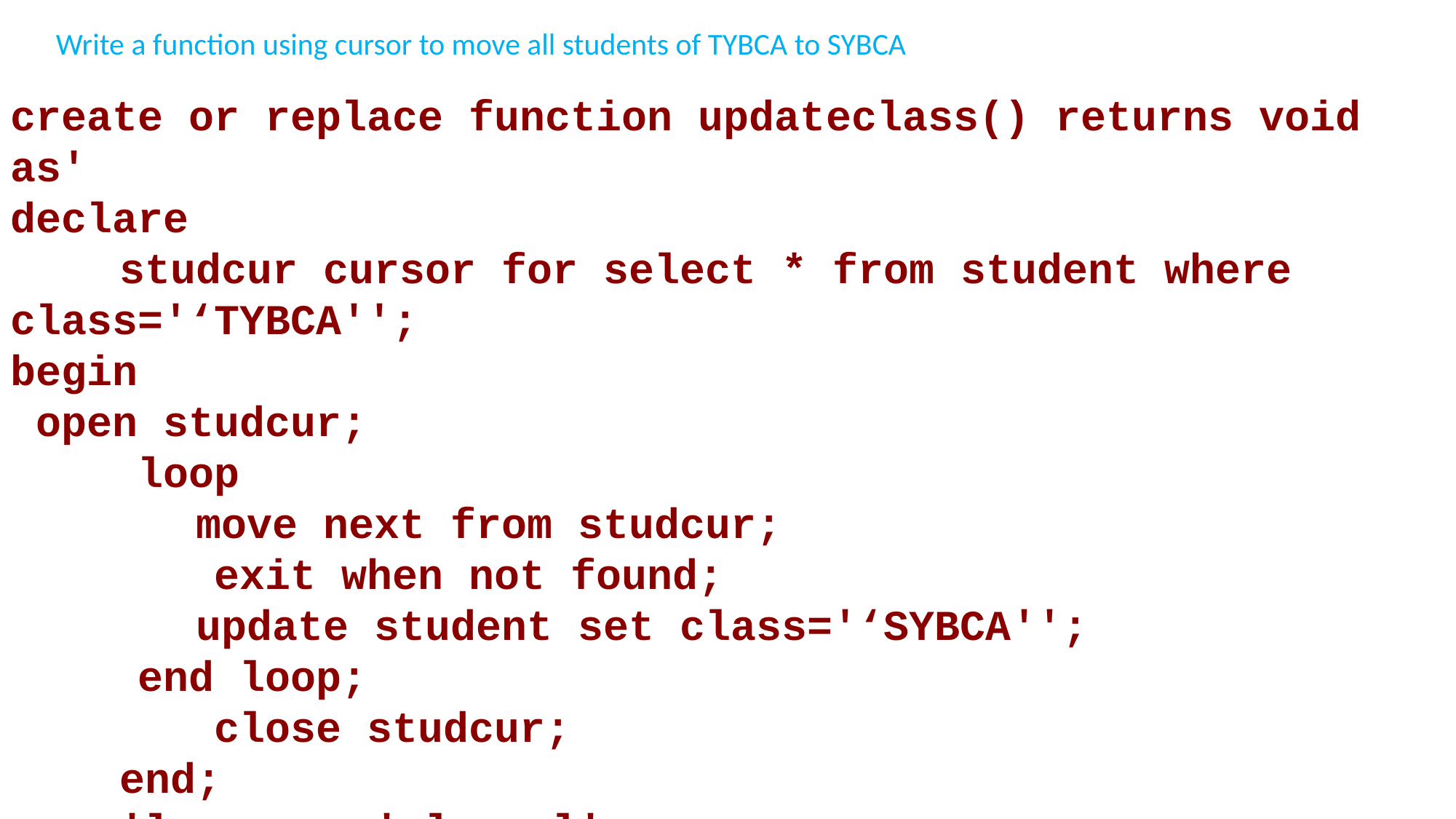

Write a function using cursor to move all students of TYBCA to SYBCA
create or replace function updateclass() returns void as'
declare
	studcur cursor for select * from student where class='‘TYBCA'';
begin
 open studcur;
     loop
	   move next from studcur;
        exit when not found;
	   update student set class='‘SYBCA'';
     end loop;
        close studcur;
	end;
	'language 'plpgsql';